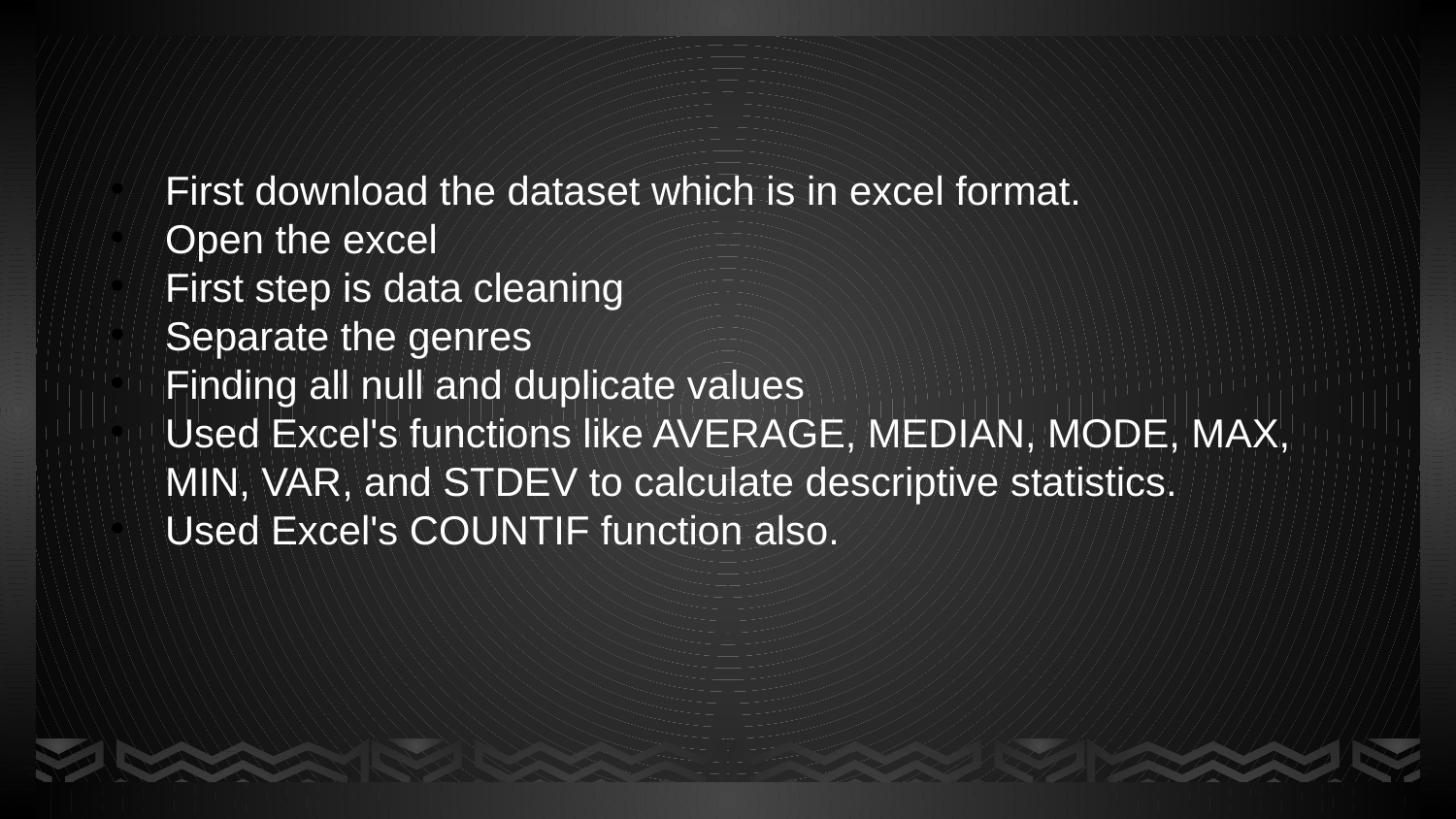

First download the dataset which is in excel format.
Open the excel
First step is data cleaning
Separate the genres
Finding all null and duplicate values
Used Excel's functions like AVERAGE, MEDIAN, MODE, MAX, MIN, VAR, and STDEV to calculate descriptive statistics.
Used Excel's COUNTIF function also.